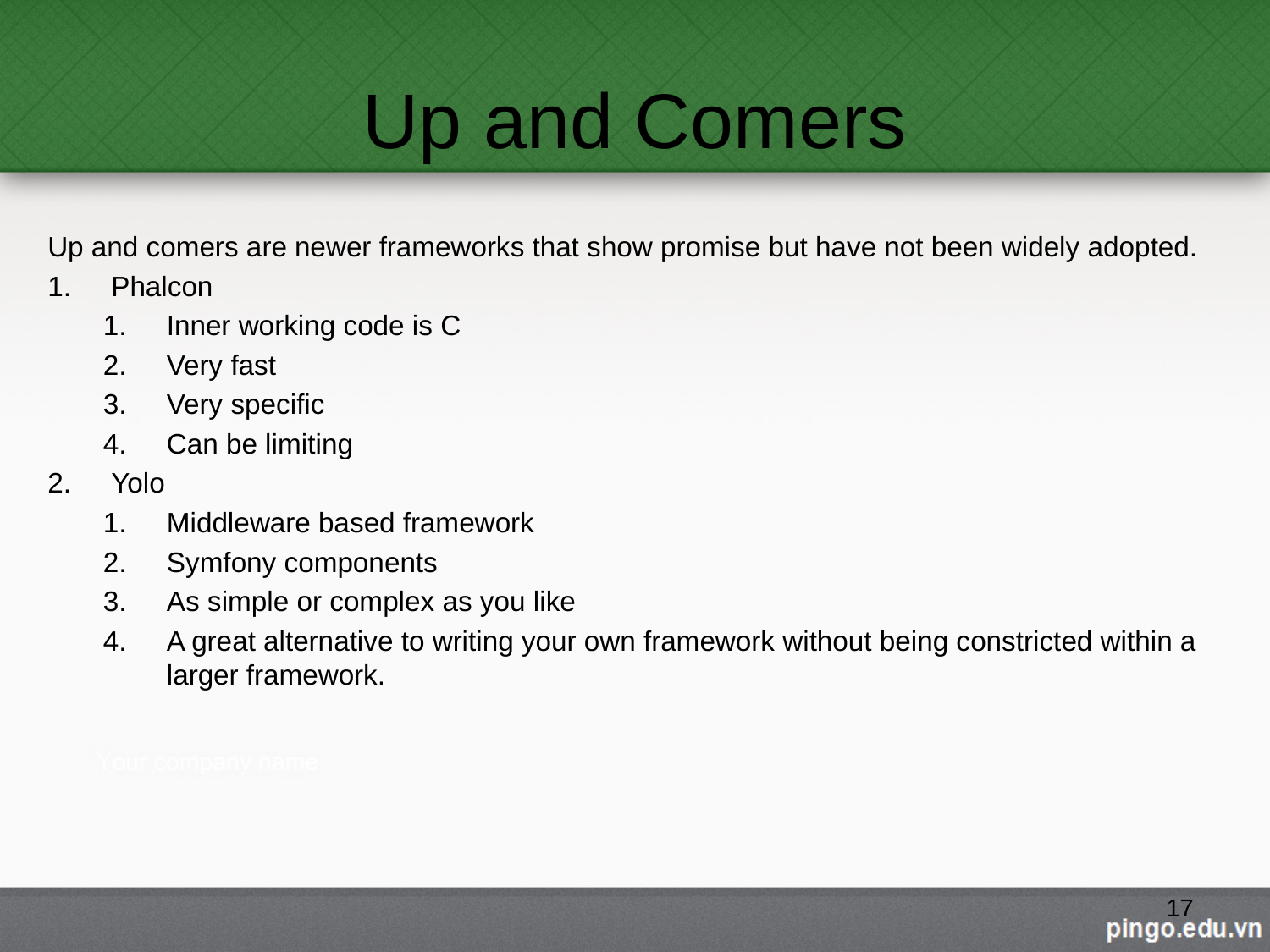

# Up and Comers
Up and comers are newer frameworks that show promise but have not been widely adopted.
Phalcon
Inner working code is C
Very fast
Very specific
Can be limiting
Yolo
Middleware based framework
Symfony components
As simple or complex as you like
A great alternative to writing your own framework without being constricted within a larger framework.
17